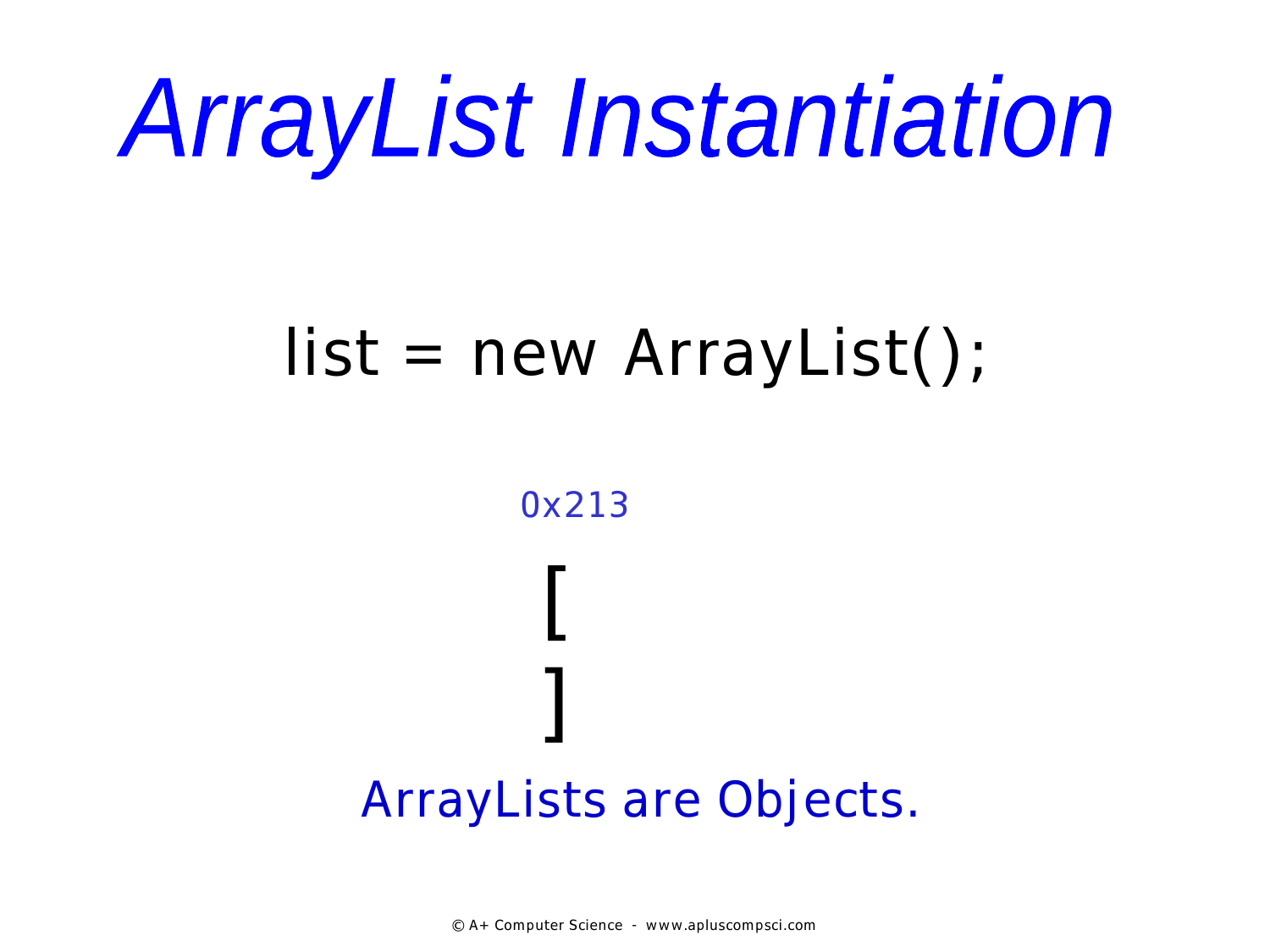

ArrayList Instantiation
list = new ArrayList();

0x213
[]
ArrayLists are Objects.

© A+ Computer Science  -  www.apluscompsci.com